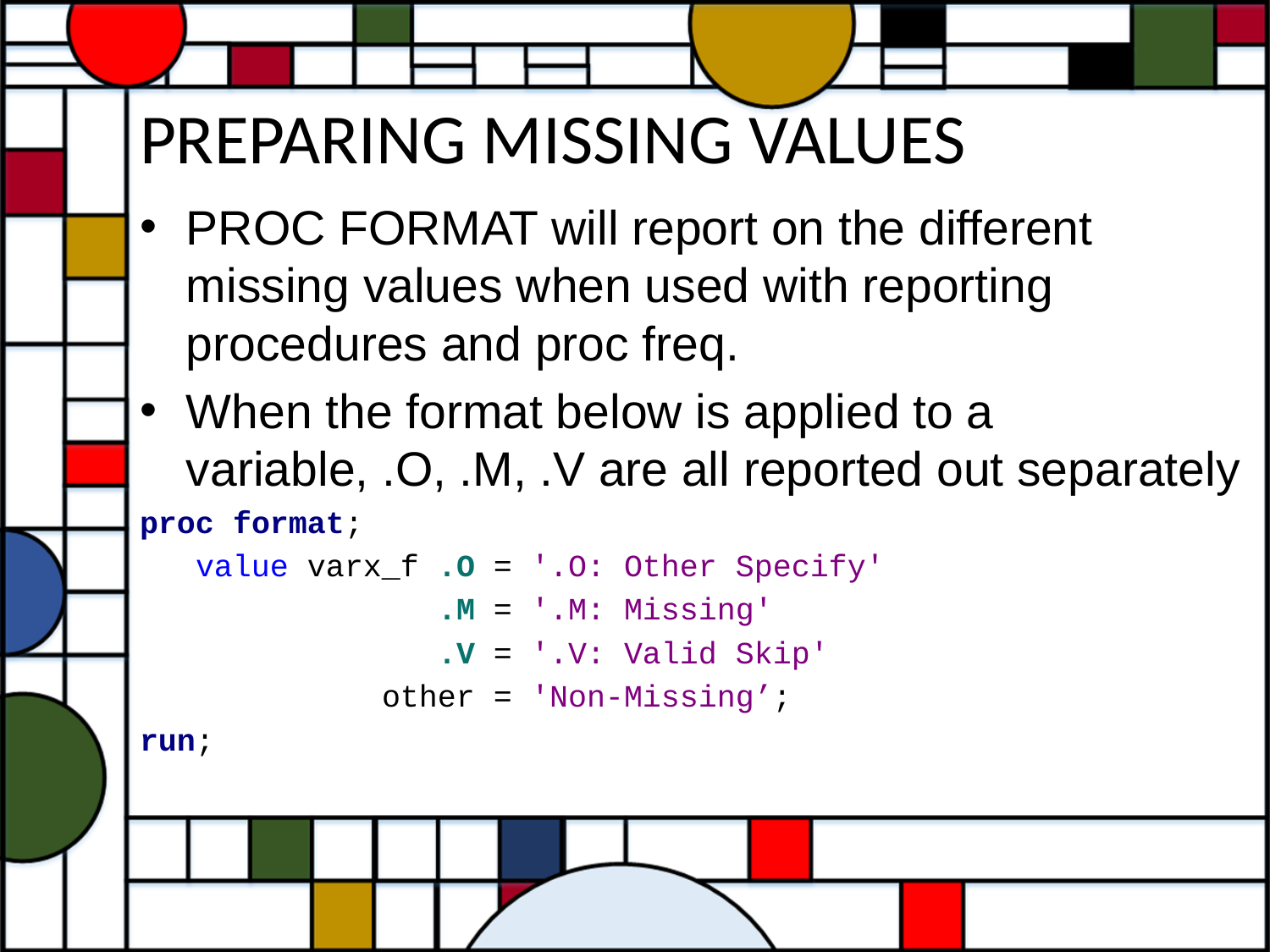

# PREPARING MISSING VALUES
PROC FORMAT will report on the different missing values when used with reporting procedures and proc freq.
When the format below is applied to a variable, .O, .M, .V are all reported out separately
proc format;
   value varx_f .O = '.O: Other Specify'
                .M = '.M: Missing'
                .V = '.V: Valid Skip'
             other = 'Non-Missing’;
run;